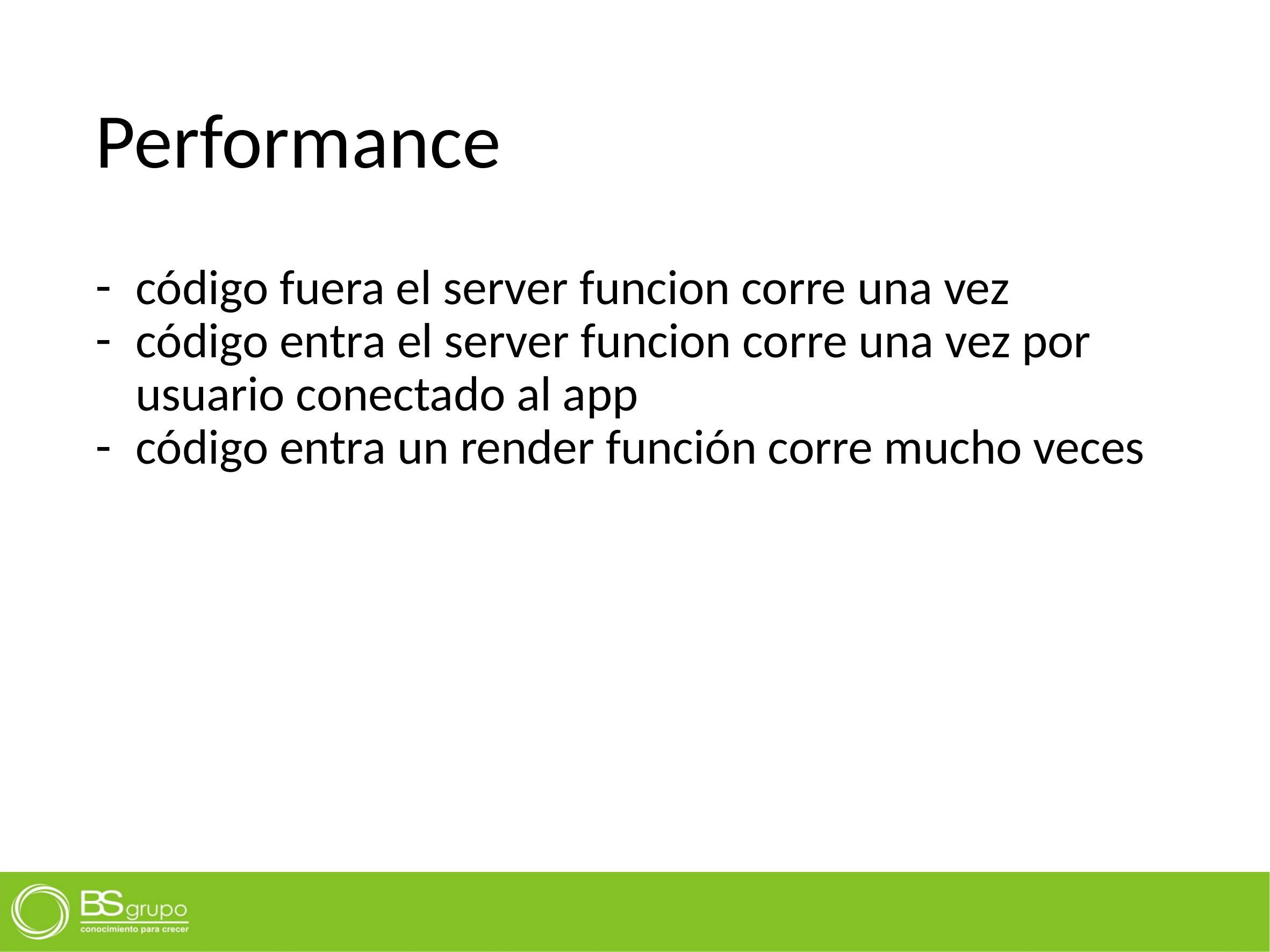

# Performance
código fuera el server funcion corre una vez
código entra el server funcion corre una vez por usuario conectado al app
código entra un render función corre mucho veces